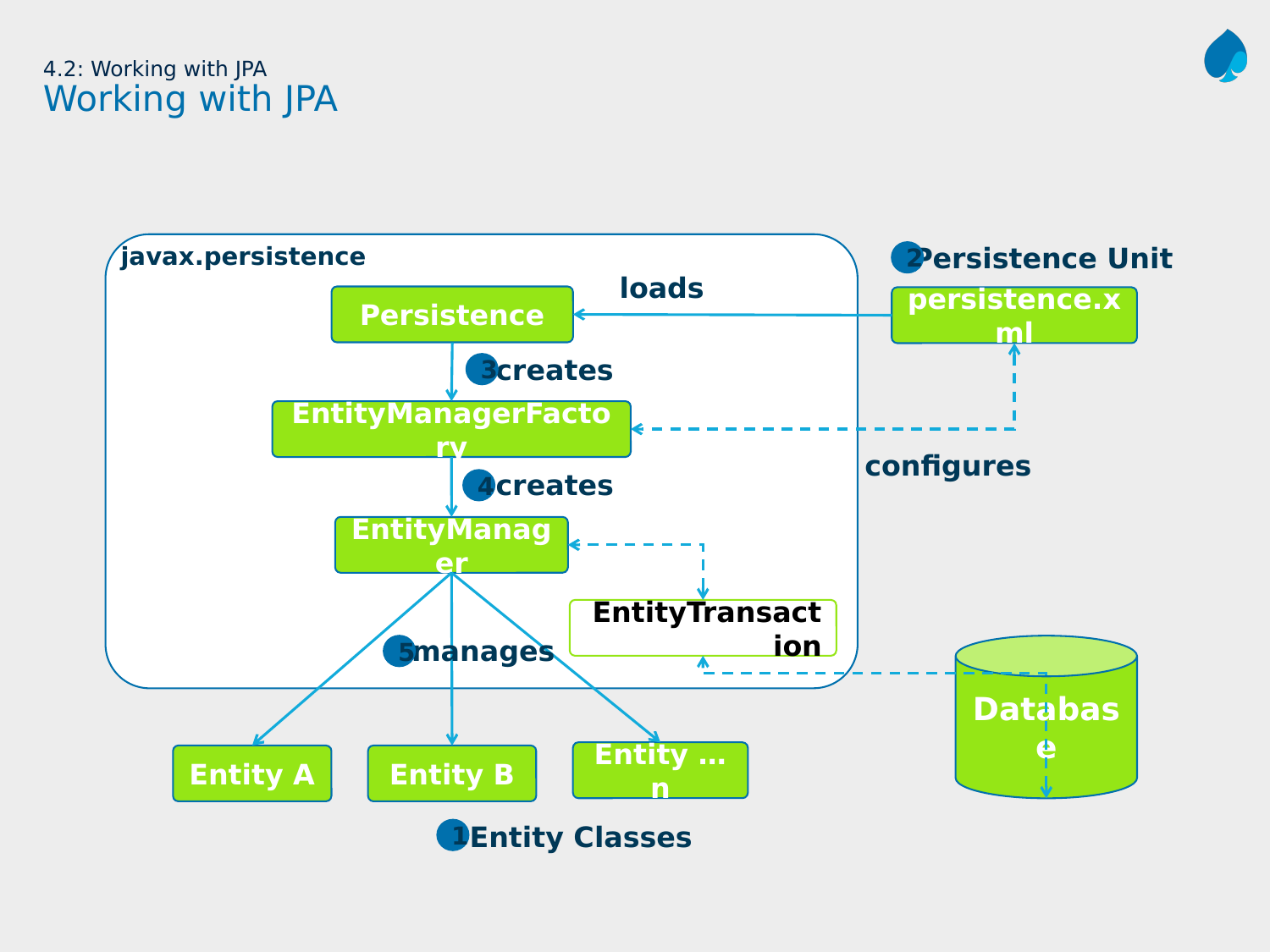

# 4.2: Working with JPA Working with JPA
Persistence Unit

javax.persistence
2
loads
Persistence
persistence.xml
creates
3
EntityManagerFactory
configures
creates
4
EntityManager
EntityTransaction
manages
5
Database
Entity … n
Entity A
Entity B
Entity Classes
1